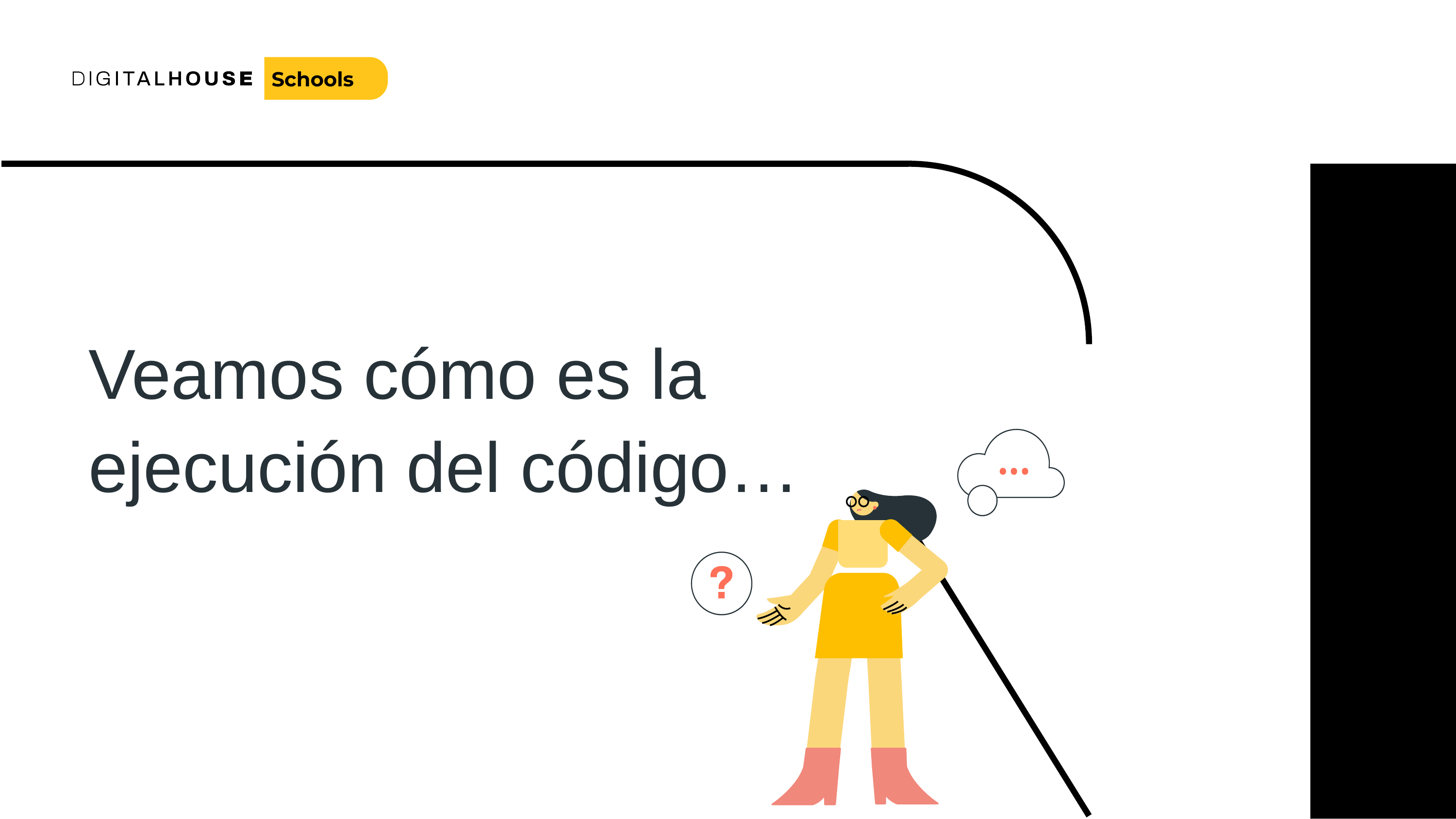

Schools

Veamos cómo es la ejecución del código…